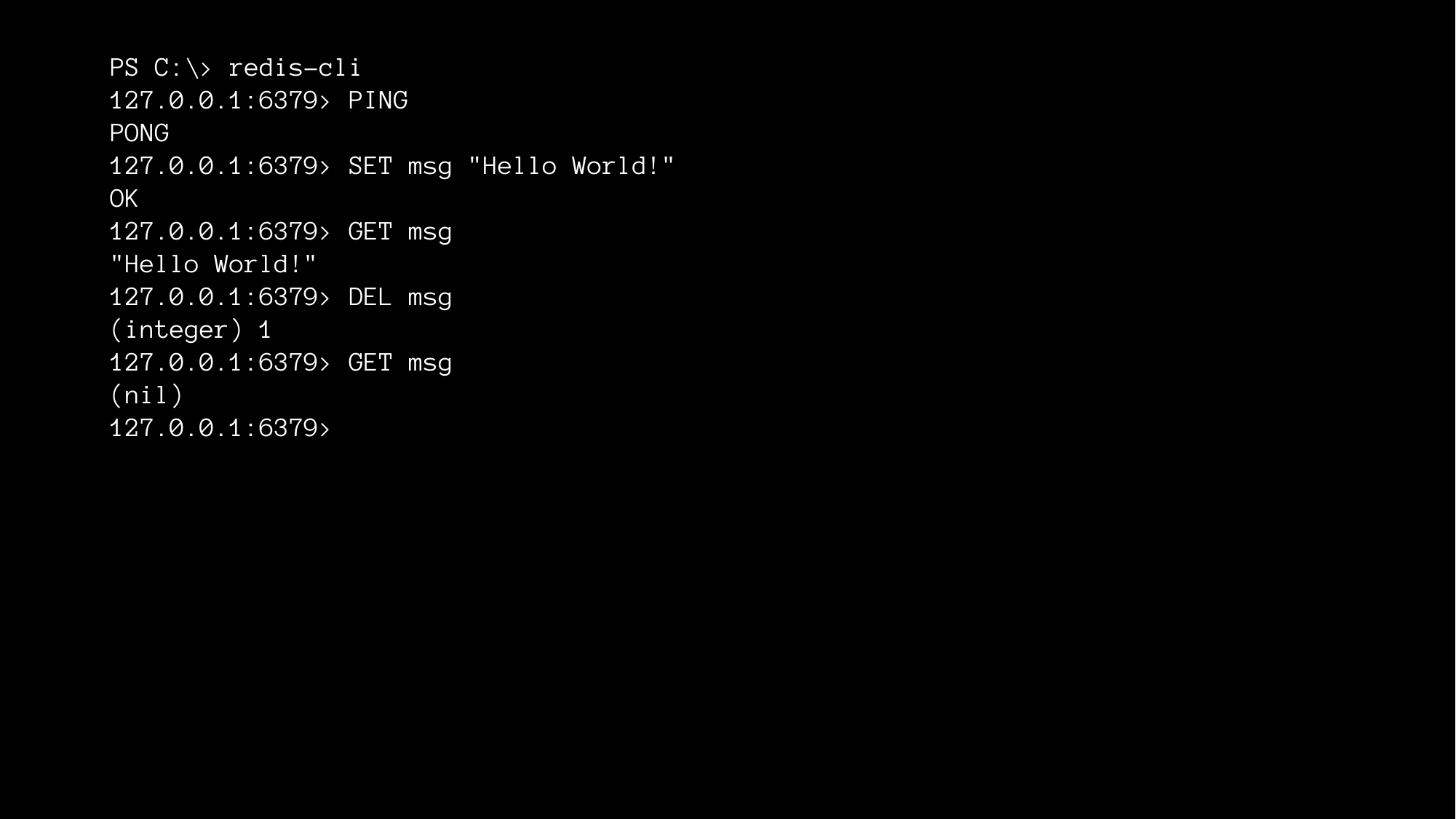

PS C:\>
127.0.0.1:6379>
PONG
127.0.0.1:6379>
OK
127.0.0.1:6379>
"Hello World!"
127.0.0.1:6379>
(integer) 1
127.0.0.1:6379>
(nil)
127.0.0.1:6379>
        redis-cli
                PING

                SET msg "Hello World!"

                GET msg

                DEL msg

                GET msg